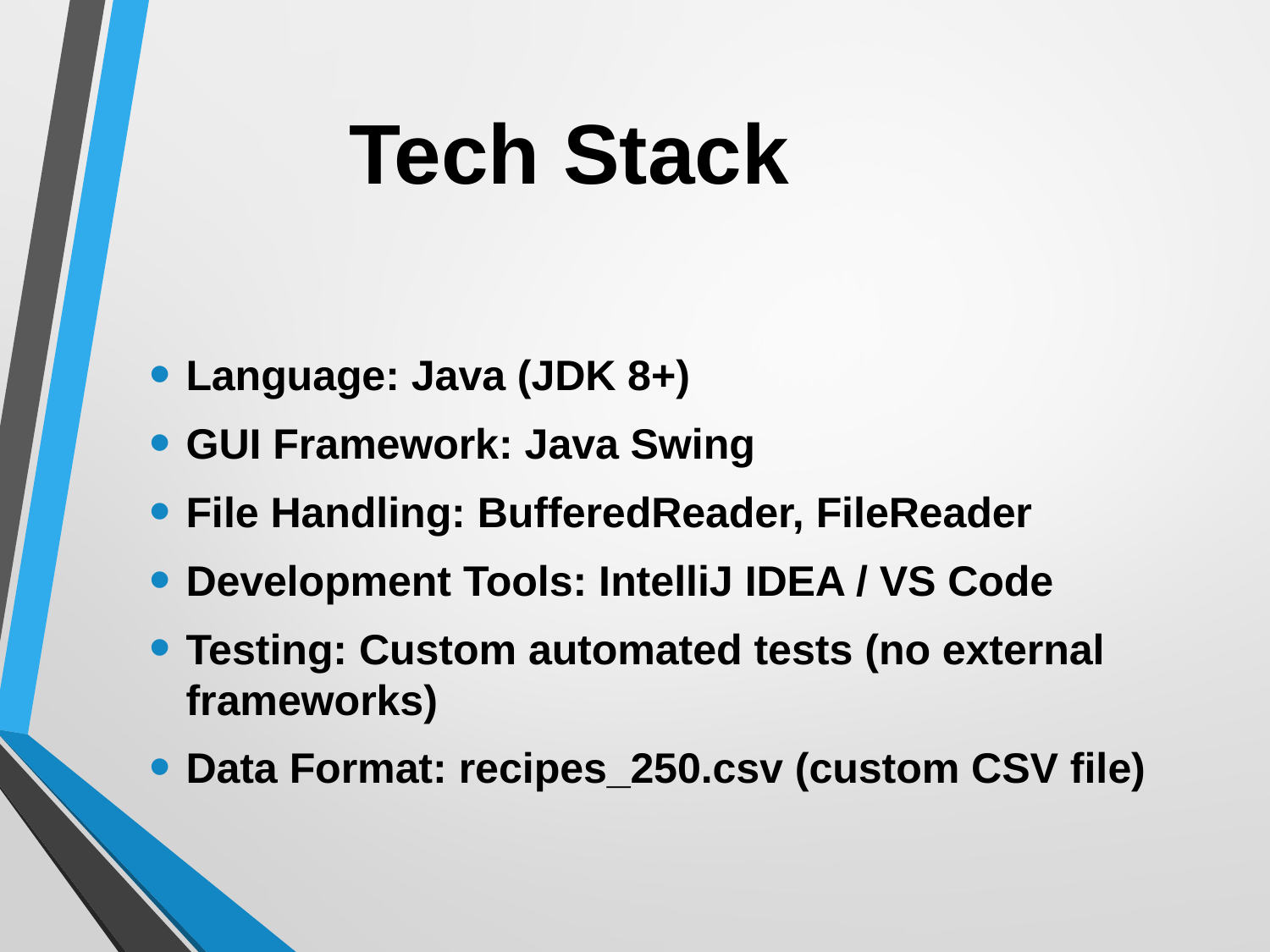

# Tech Stack
Language: Java (JDK 8+)
GUI Framework: Java Swing
File Handling: BufferedReader, FileReader
Development Tools: IntelliJ IDEA / VS Code
Testing: Custom automated tests (no external frameworks)
Data Format: recipes_250.csv (custom CSV file)